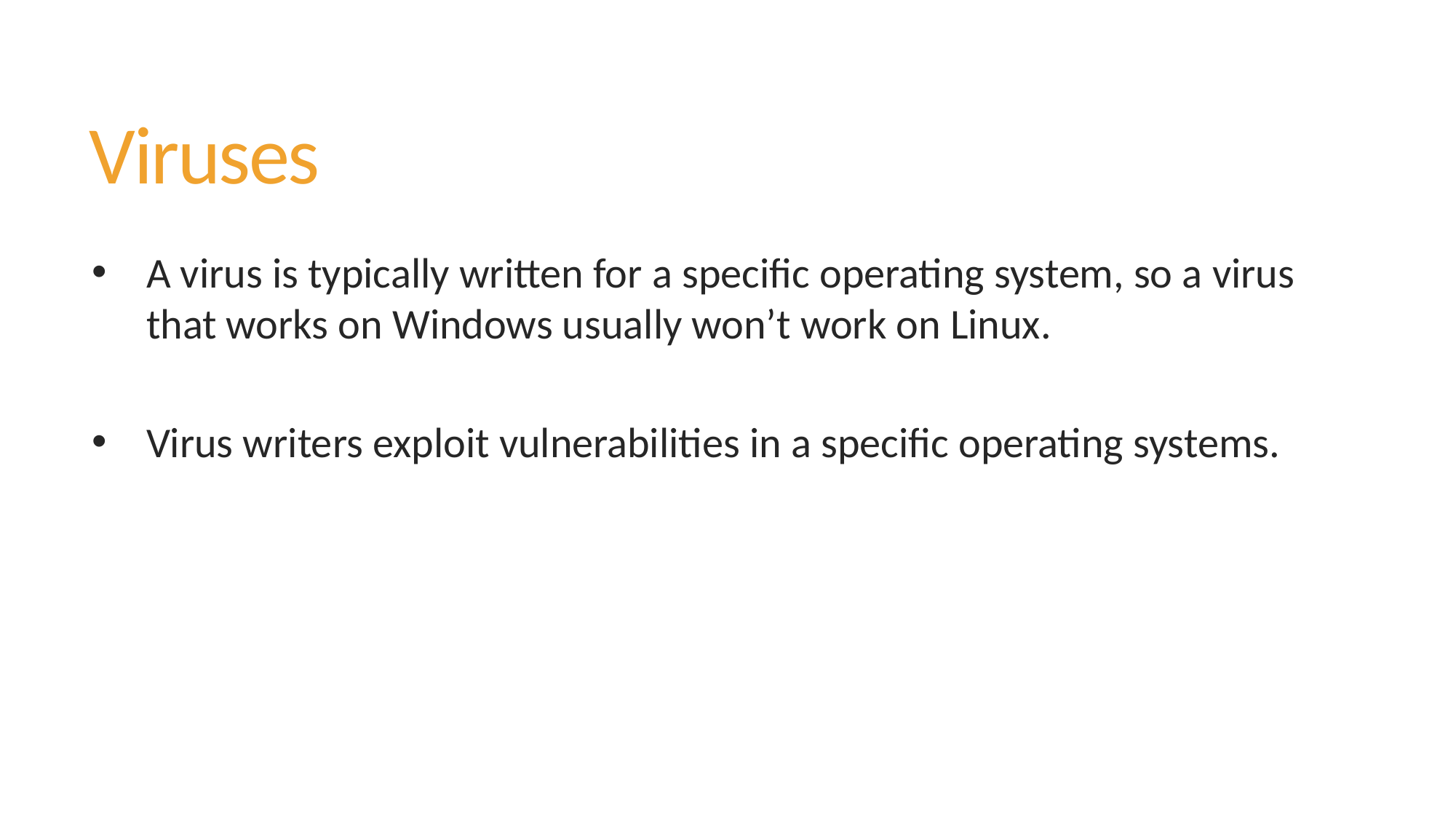

# Viruses
A virus is typically written for a specific operating system, so a virus that works on Windows usually won’t work on Linux.

Virus writers exploit vulnerabilities in a specific operating systems.